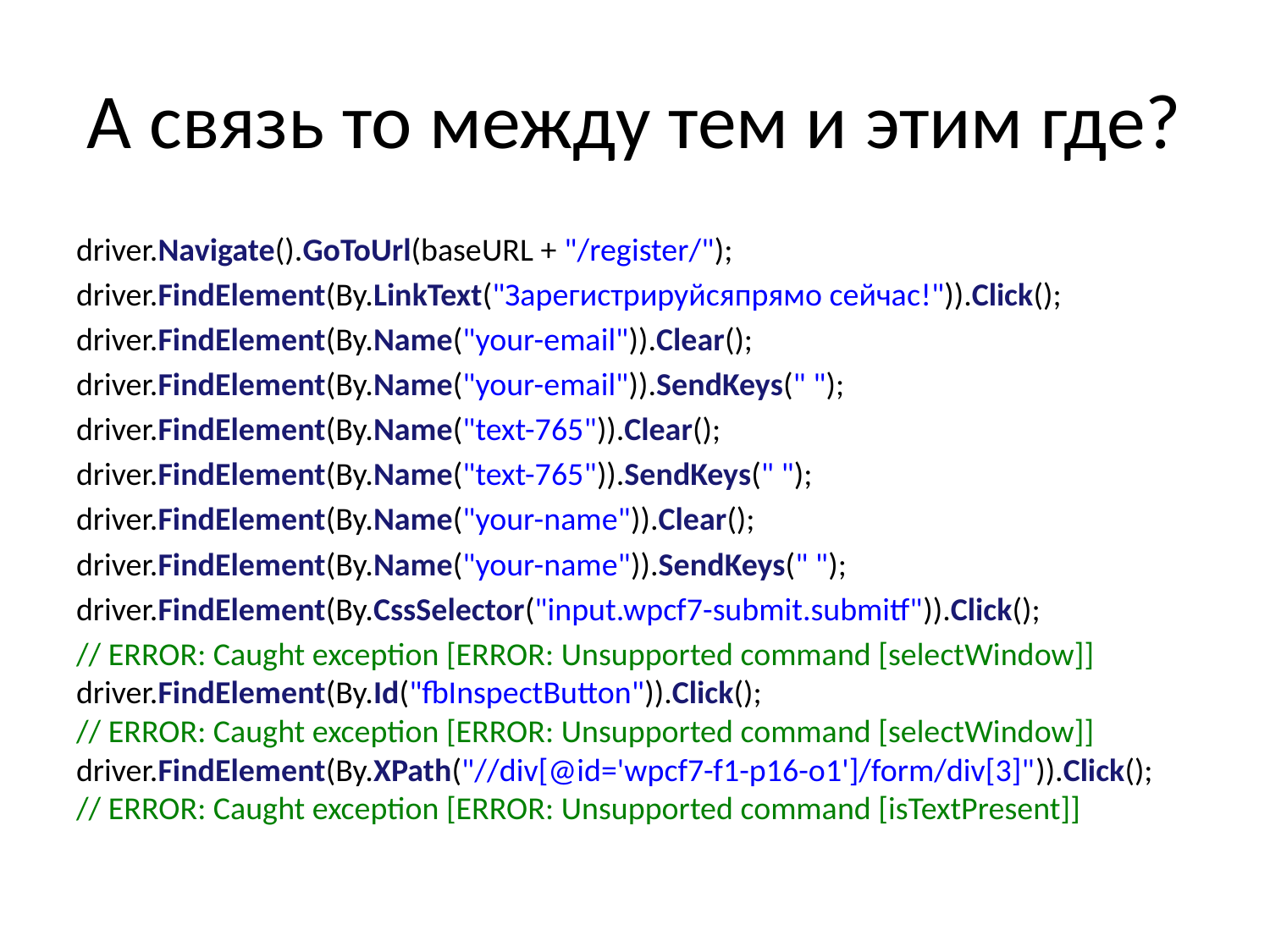

# А связь то между тем и этим где?
driver.Navigate().GoToUrl(baseURL + "/register/");
driver.FindElement(By.LinkText("Зарегистрируйсяпрямо сейчас!")).Click();
driver.FindElement(By.Name("your-email")).Clear();
driver.FindElement(By.Name("your-email")).SendKeys(" ");
driver.FindElement(By.Name("text-765")).Clear();
driver.FindElement(By.Name("text-765")).SendKeys(" ");
driver.FindElement(By.Name("your-name")).Clear();
driver.FindElement(By.Name("your-name")).SendKeys(" ");
driver.FindElement(By.CssSelector("input.wpcf7-submit.submitf")).Click();
// ERROR: Caught exception [ERROR: Unsupported command [selectWindow]]
driver.FindElement(By.Id("fbInspectButton")).Click();
// ERROR: Caught exception [ERROR: Unsupported command [selectWindow]]
driver.FindElement(By.XPath("//div[@id='wpcf7-f1-p16-o1']/form/div[3]")).Click();
// ERROR: Caught exception [ERROR: Unsupported command [isTextPresent]]